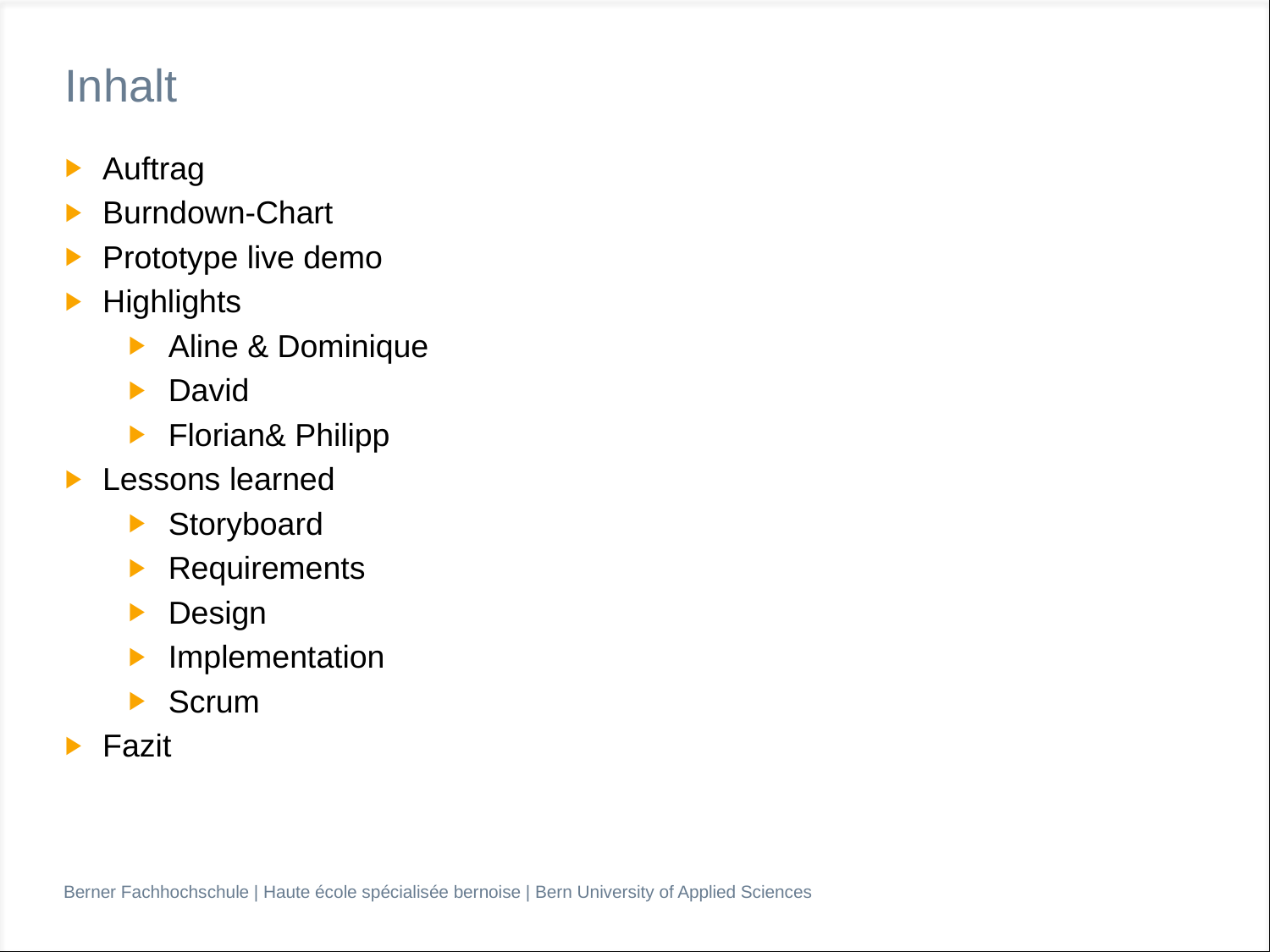

# Inhalt
Auftrag
Burndown-Chart
Prototype live demo
Highlights
Aline & Dominique
David
Florian& Philipp
Lessons learned
Storyboard
Requirements
Design
Implementation
Scrum
Fazit